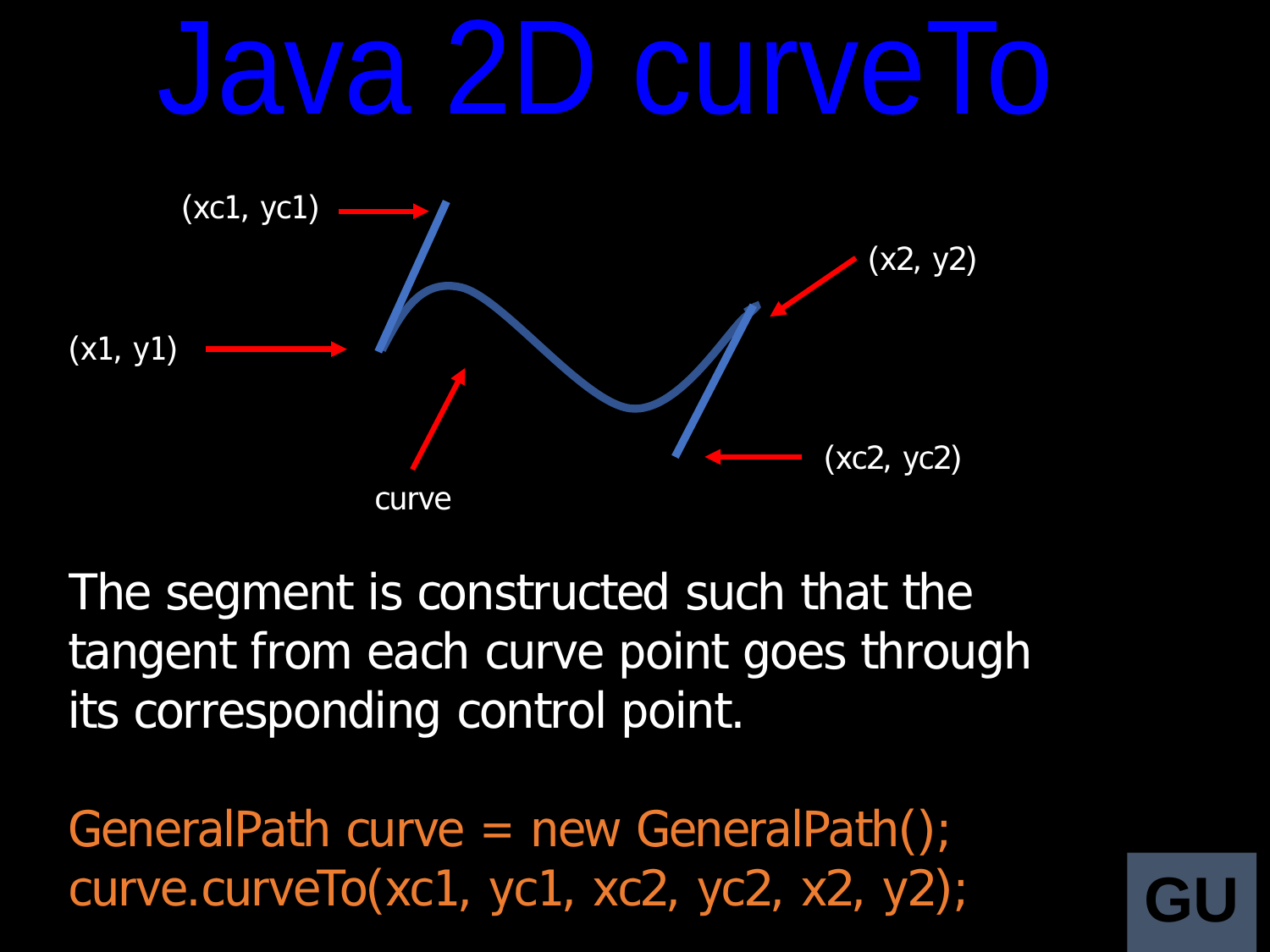

Java 2D curveTo
(xc1, yc1)

(x2, y2)

(x1, y1)
(xc2, yc2)
curve
The segment is constructed such that the tangent from each curve point goes through its corresponding control point.

GeneralPath curve = new GeneralPath();
curve.curveTo(xc1, yc1, xc2, yc2, x2, y2);